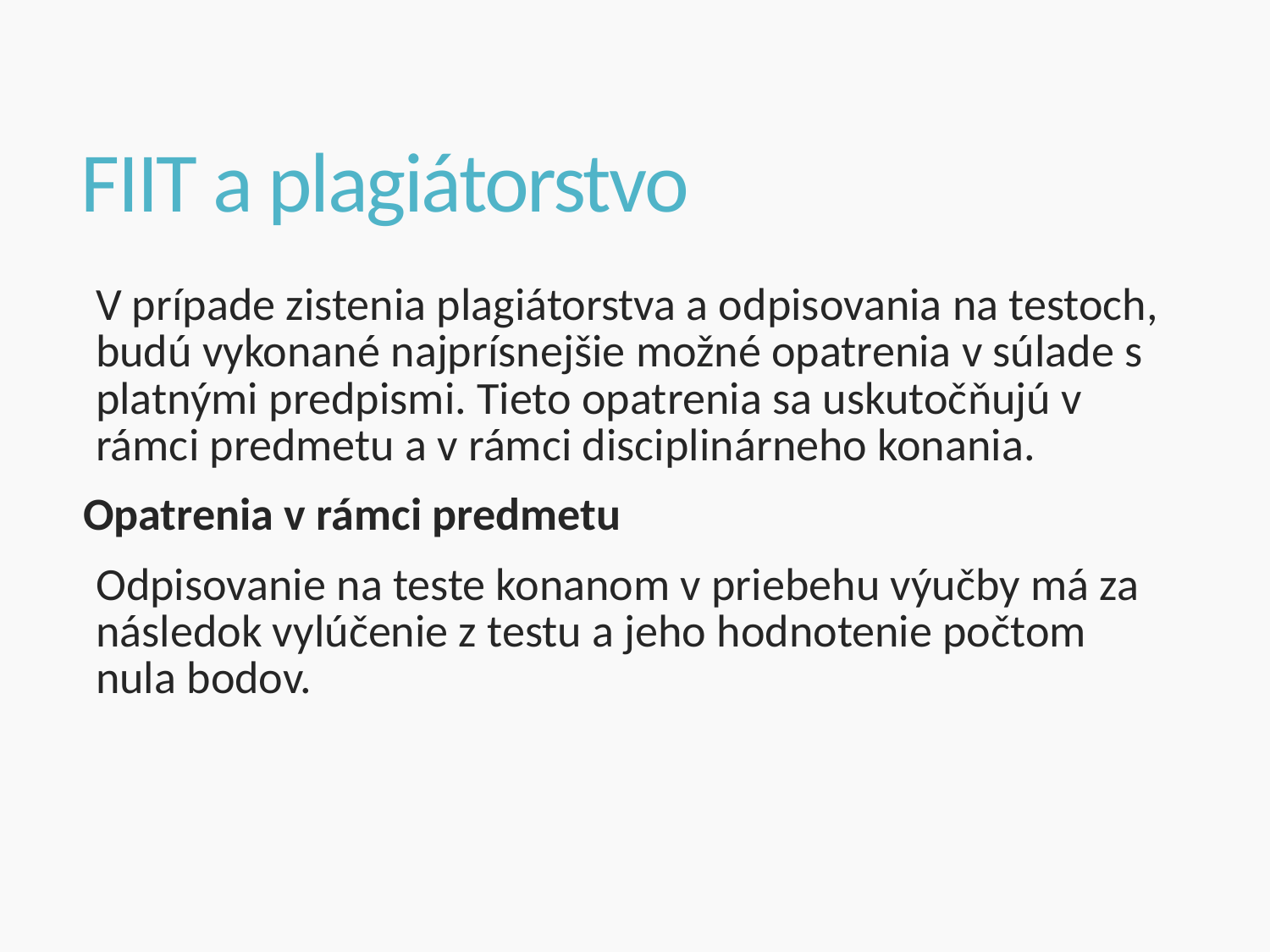

# FIIT a plagiátorstvo
V prípade zistenia plagiátorstva a odpisovania na testoch, budú vykonané najprísnejšie možné opatrenia v súlade s platnými predpismi. Tieto opatrenia sa uskutočňujú v rámci predmetu a v rámci disciplinárneho konania.
Opatrenia v rámci predmetu
Odpisovanie na teste konanom v priebehu výučby má za následok vylúčenie z testu a jeho hodnotenie počtom nula bodov.